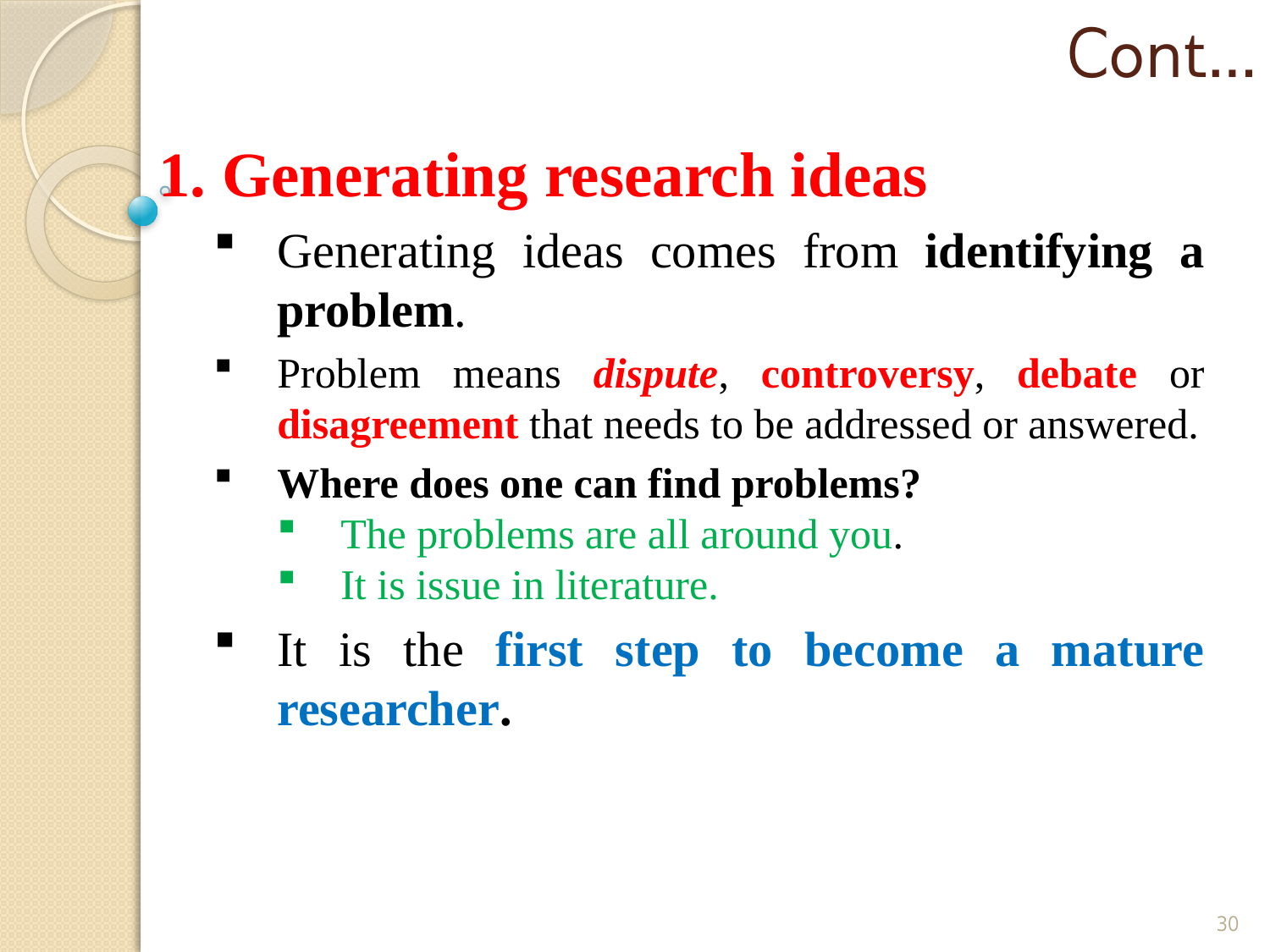

# Cont…
1. Generating research ideas
Generating ideas comes from identifying a problem.
Problem means dispute, controversy, debate or disagreement that needs to be addressed or answered.
Where does one can find problems?
The problems are all around you.
It is issue in literature.
It is the first step to become a mature researcher.
30